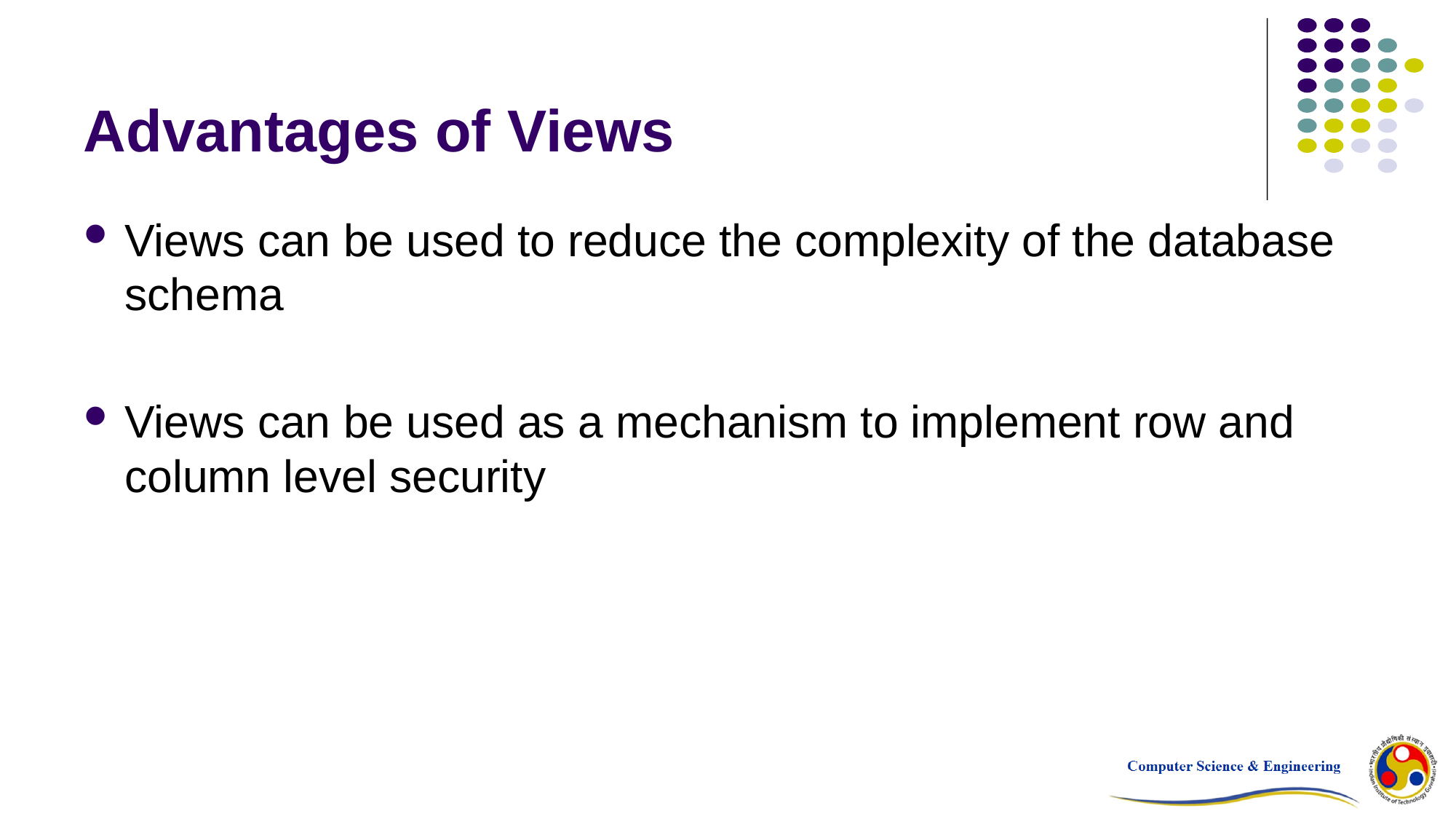

# Advantages of Views
Views can be used to reduce the complexity of the database schema

Views can be used as a mechanism to implement row and column level security